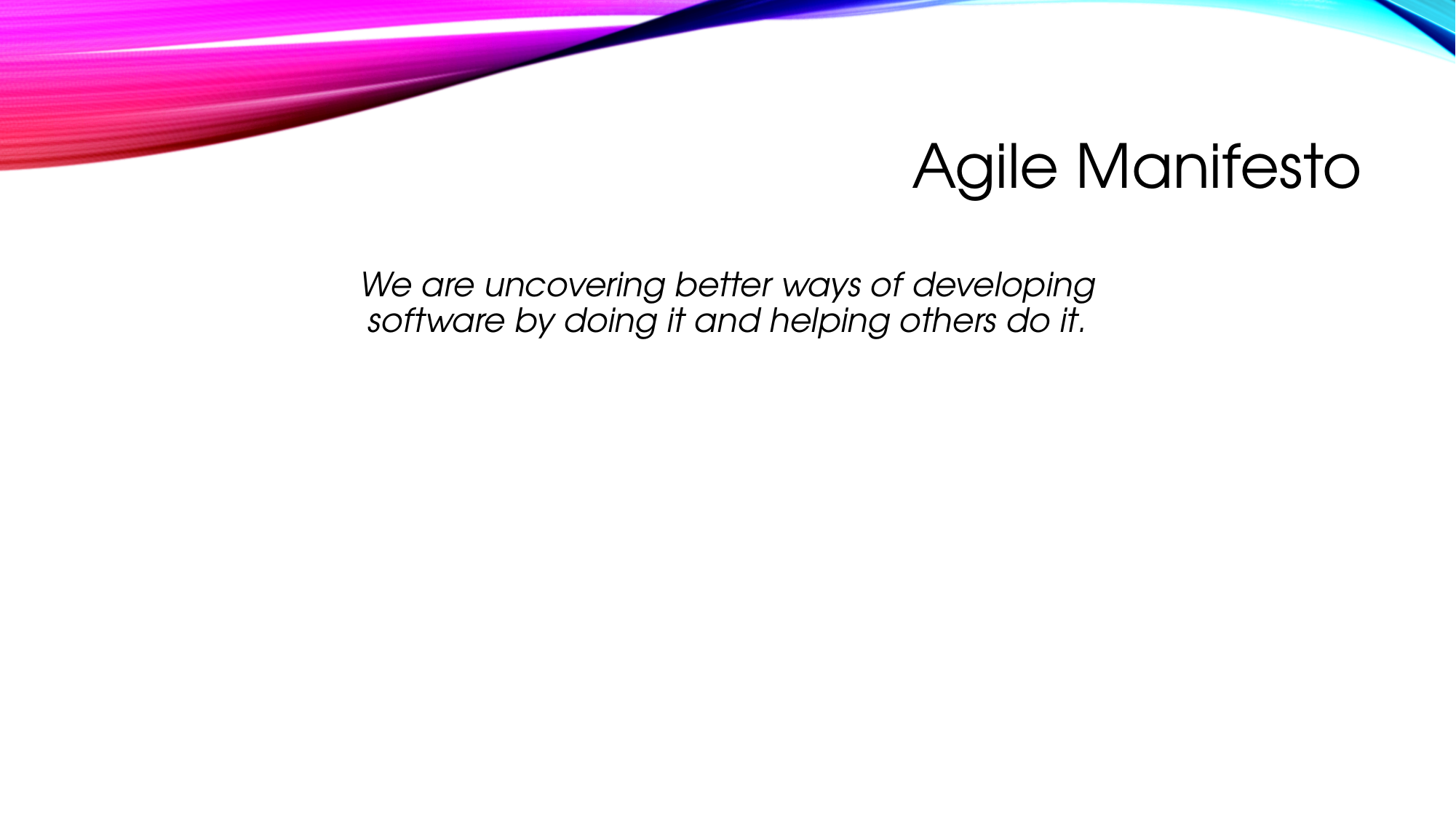

# Agile Manifesto
We are uncovering better ways of developing
software by doing it and helping others do it.